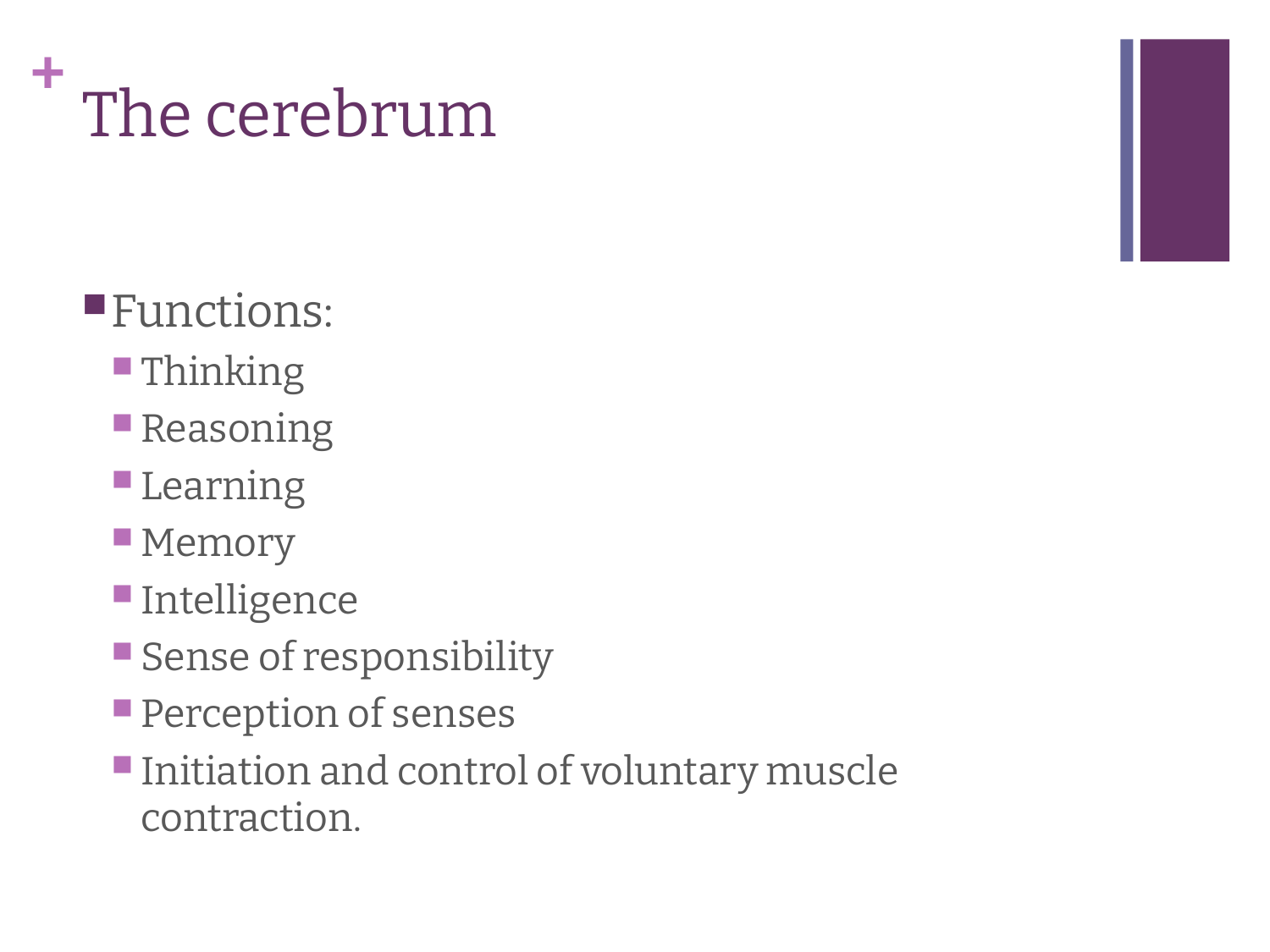

# The cerebrum
Functions:
Thinking
Reasoning
Learning
Memory
Intelligence
Sense of responsibility
Perception of senses
Initiation and control of voluntary muscle contraction.